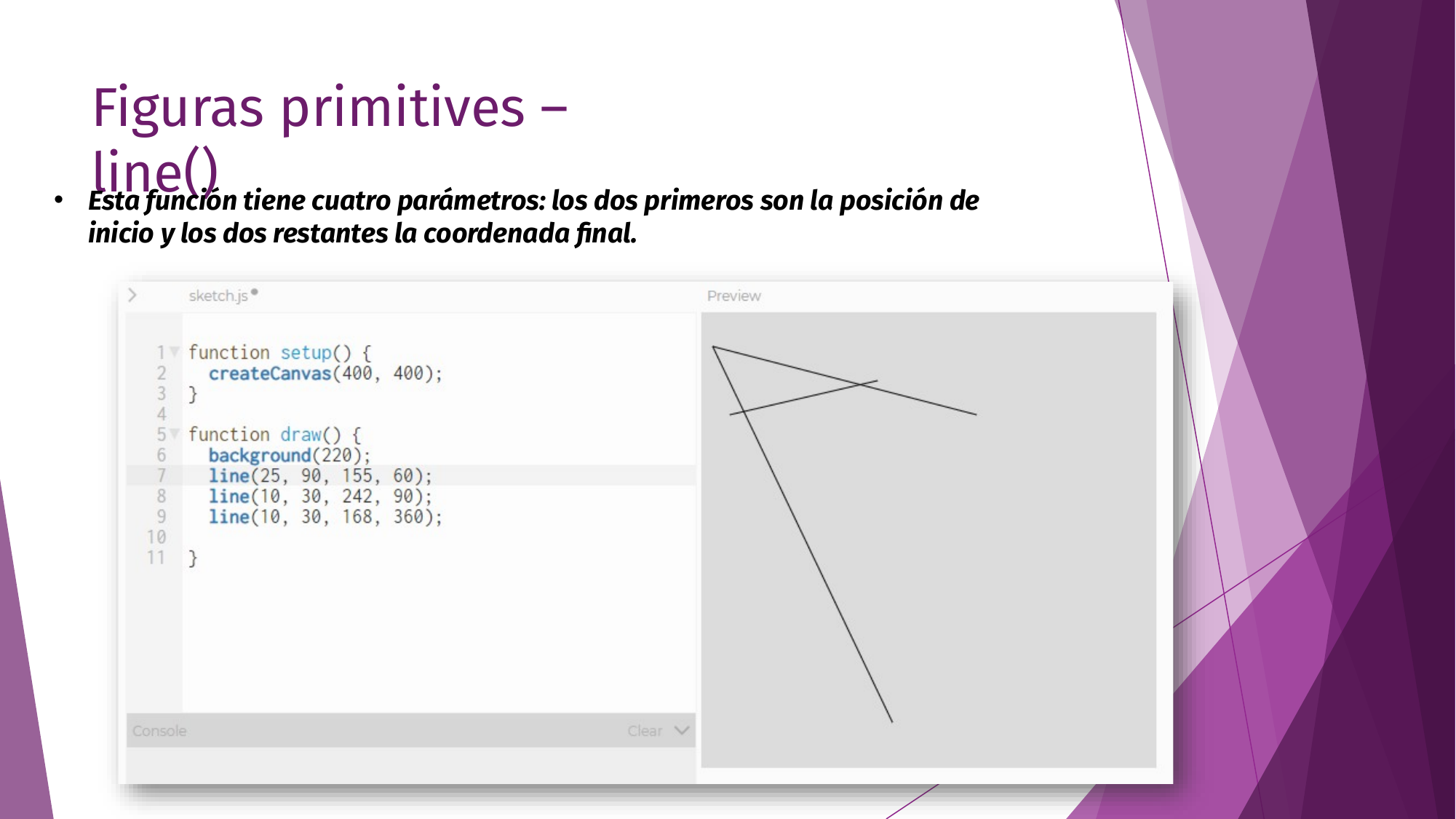

# Figuras primitives – line()
Esta función tiene cuatro parámetros: los dos primeros son la posición de
inicio y los dos restantes la coordenada final.